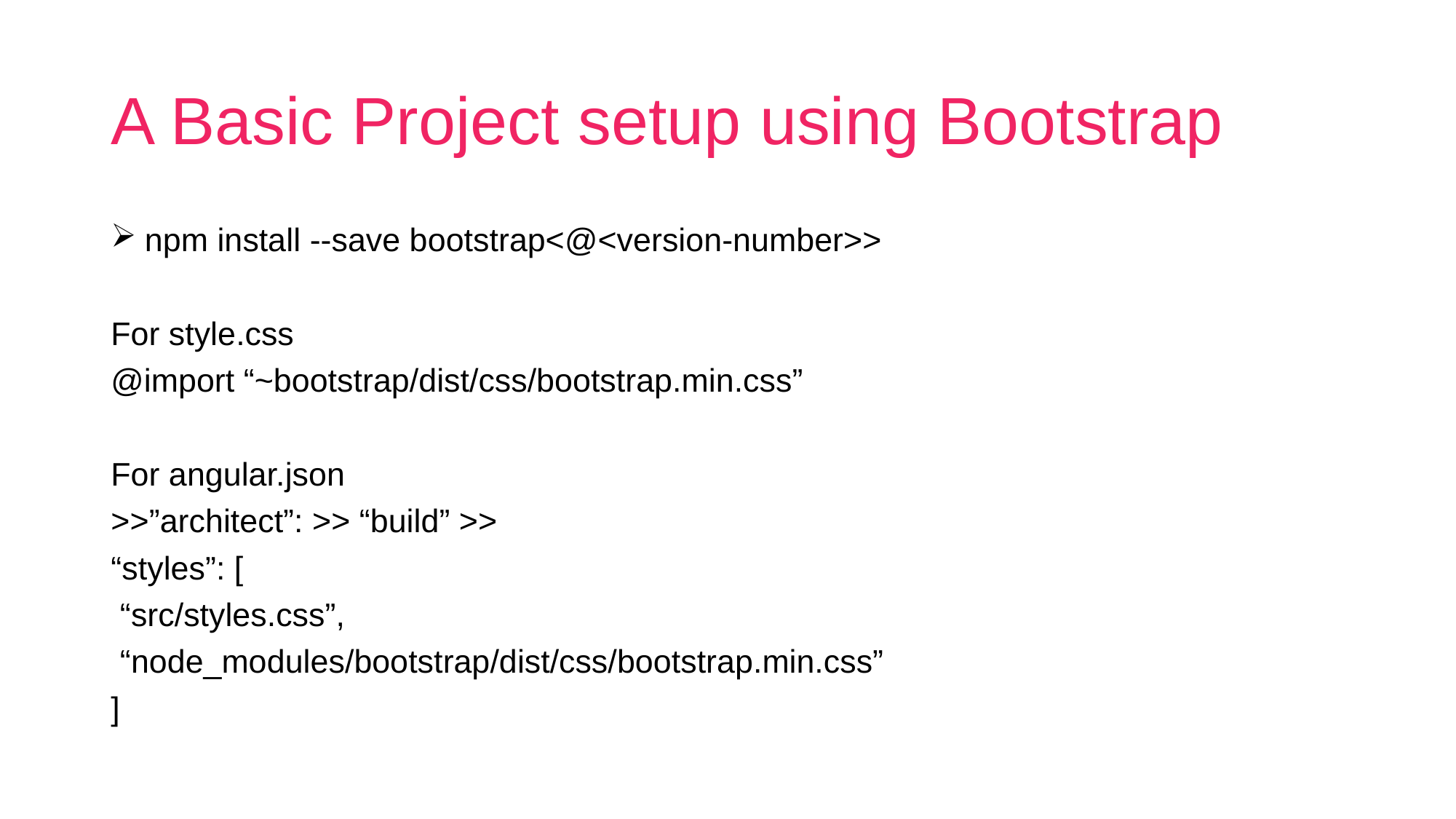

# A Basic Project setup using Bootstrap
 npm install --save bootstrap<@<version-number>>

For style.css
@import “~bootstrap/dist/css/bootstrap.min.css”

For angular.json
>>”architect”: >> “build” >>
“styles”: [
 “src/styles.css”,
 “node_modules/bootstrap/dist/css/bootstrap.min.css”
]